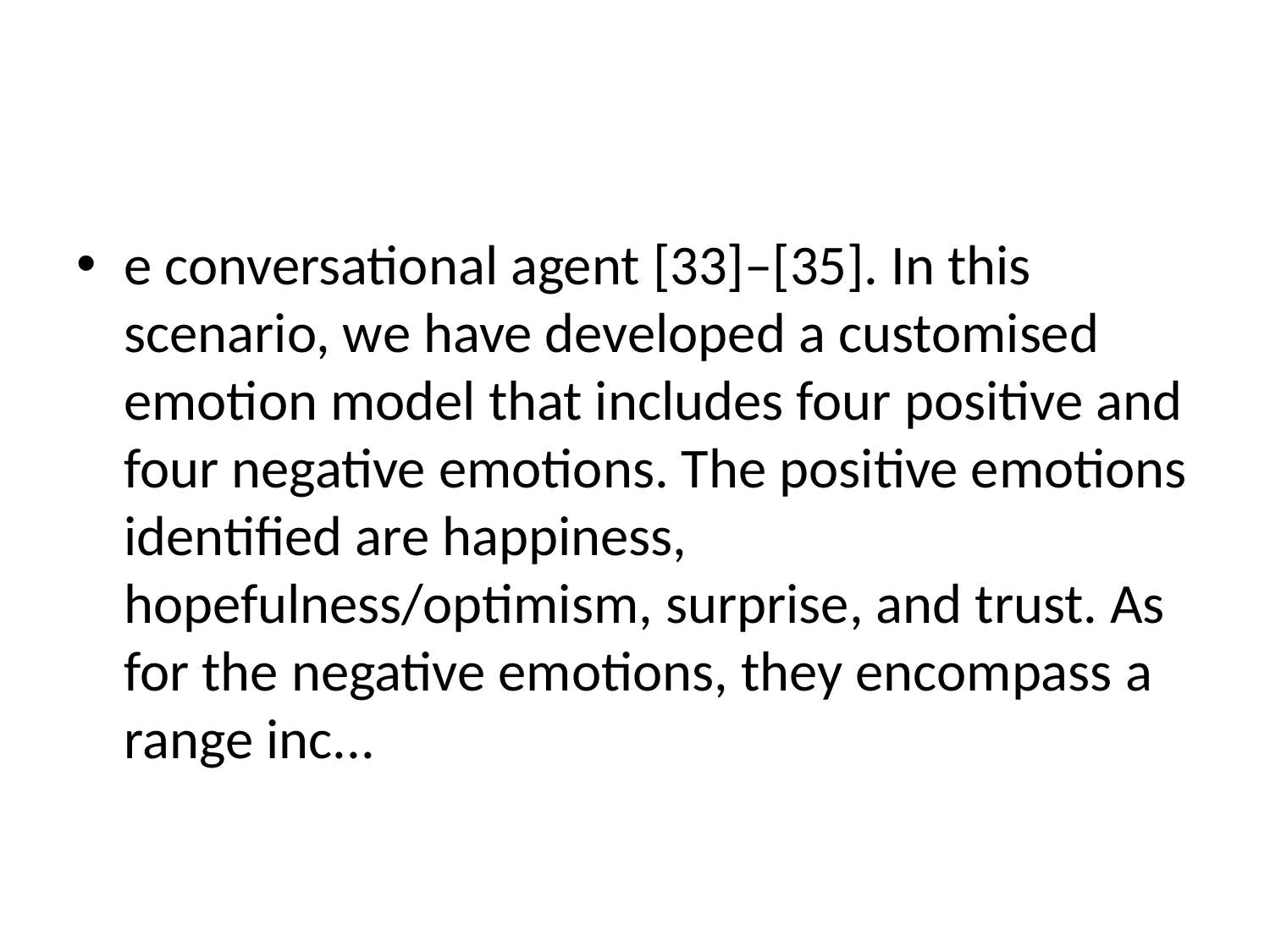

#
e conversational agent [33]–[35]. In this scenario, we have developed a customised emotion model that includes four positive and four negative emotions. The positive emotions identified are happiness, hopefulness/optimism, surprise, and trust. As for the negative emotions, they encompass a range inc...